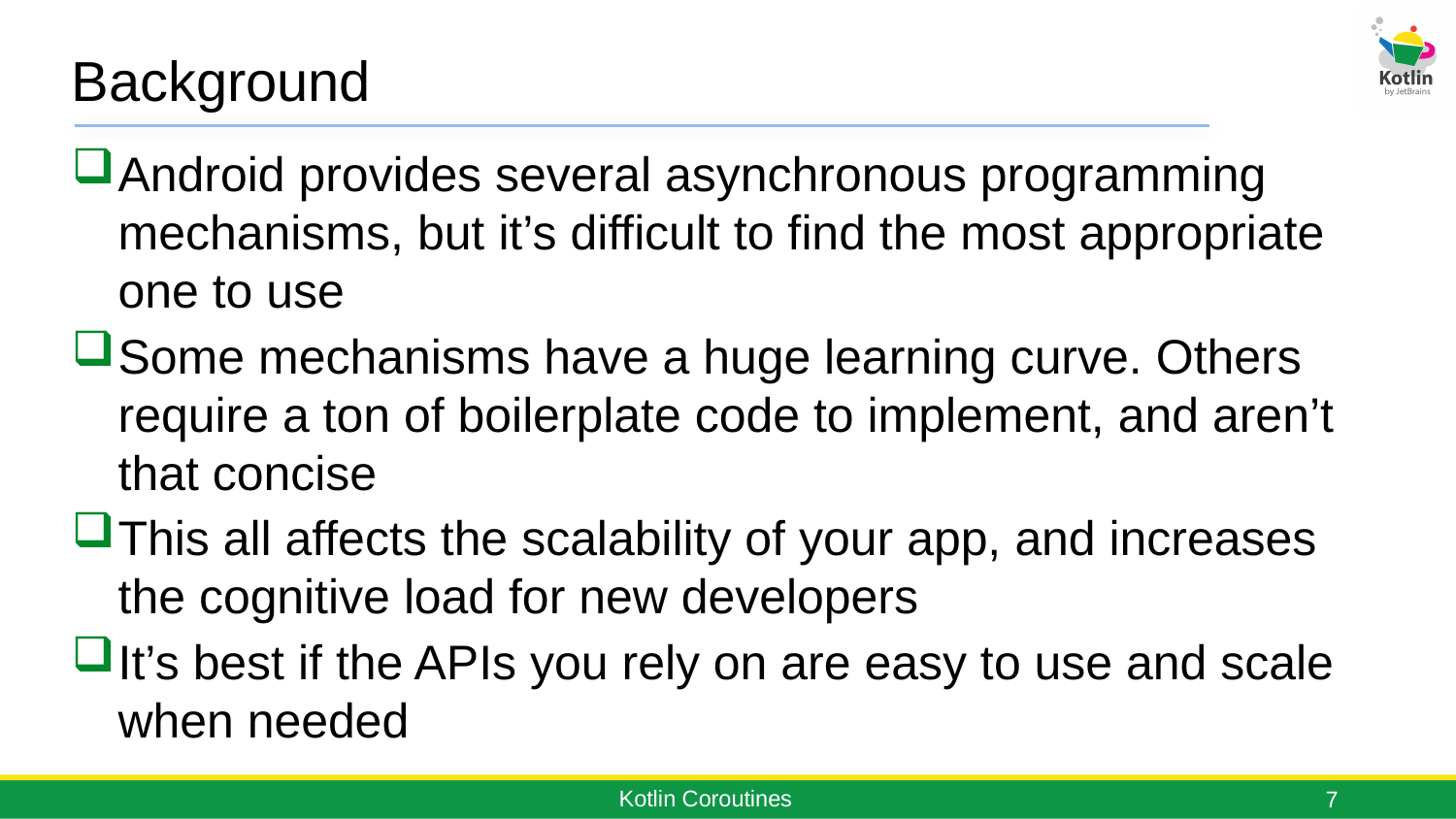

# Background
Android provides several asynchronous programming mechanisms, but it’s difficult to find the most appropriate one to use
Some mechanisms have a huge learning curve. Others require a ton of boilerplate code to implement, and aren’t that concise
This all affects the scalability of your app, and increases the cognitive load for new developers
It’s best if the APIs you rely on are easy to use and scale when needed
7
Kotlin Coroutines